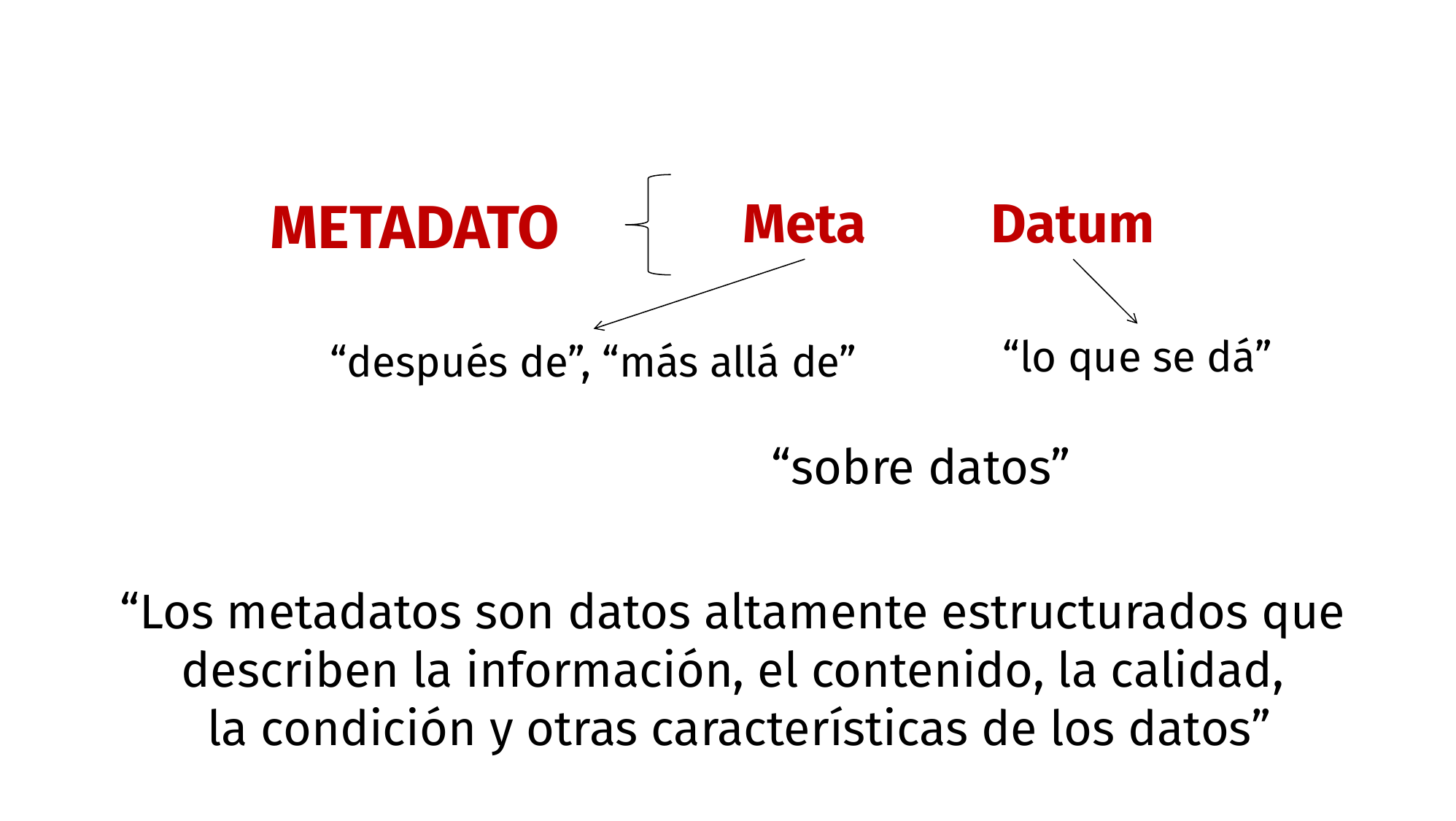

METADATO
Meta
Datum
“lo que se dá”
“después de”, “más allá de”
“sobre datos”
“Los metadatos son datos altamente estructurados que
describen la información, el contenido, la calidad,
la condición y otras características de los datos”